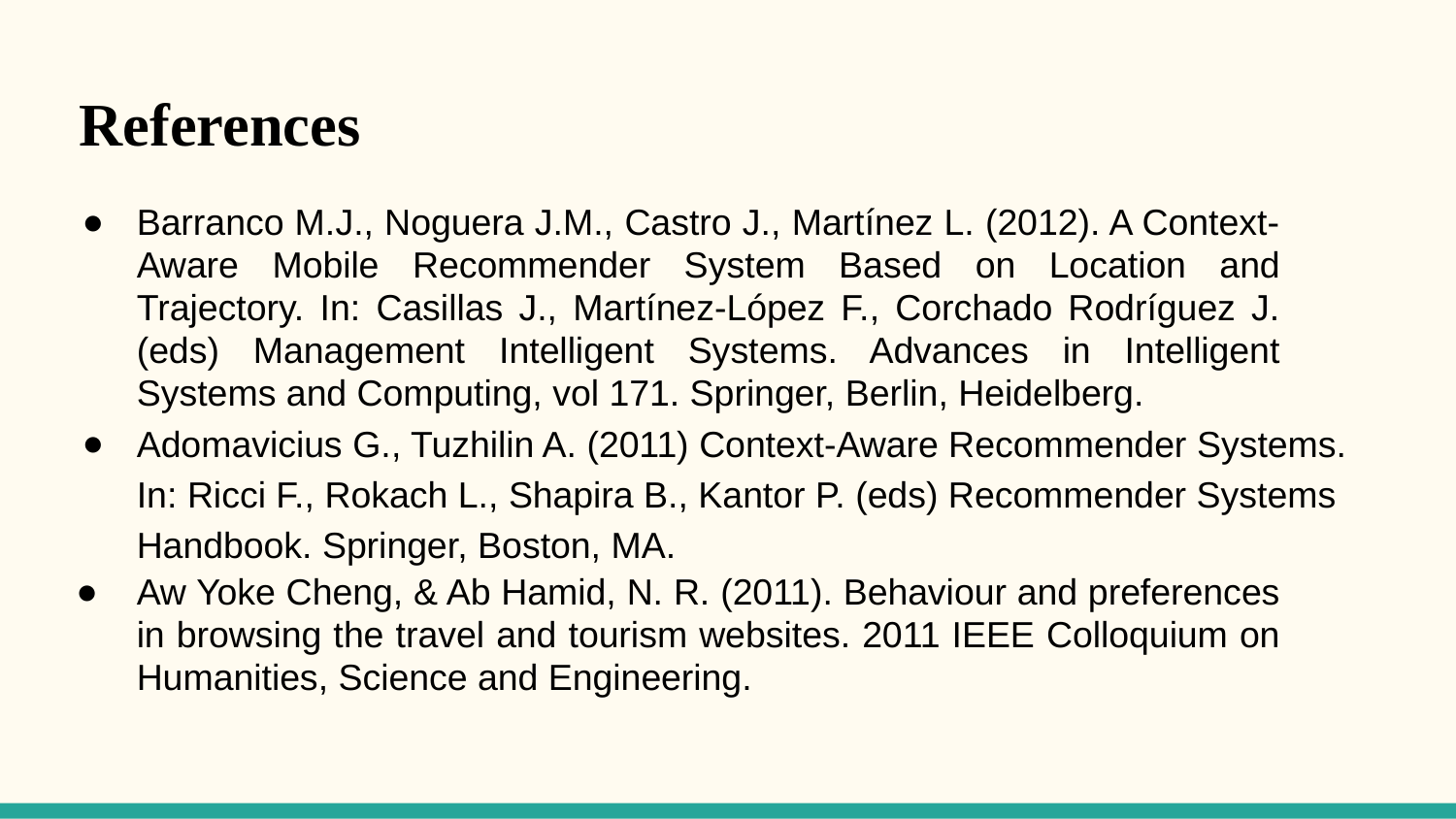

References
Barranco M.J., Noguera J.M., Castro J., Martínez L. (2012). A Context-Aware Mobile Recommender System Based on Location and Trajectory. In: Casillas J., Martínez-López F., Corchado Rodríguez J. (eds) Management Intelligent Systems. Advances in Intelligent Systems and Computing, vol 171. Springer, Berlin, Heidelberg.
Adomavicius G., Tuzhilin A. (2011) Context-Aware Recommender Systems. In: Ricci F., Rokach L., Shapira B., Kantor P. (eds) Recommender Systems Handbook. Springer, Boston, MA.
Aw Yoke Cheng, & Ab Hamid, N. R. (2011). Behaviour and preferences in browsing the travel and tourism websites. 2011 IEEE Colloquium on Humanities, Science and Engineering.